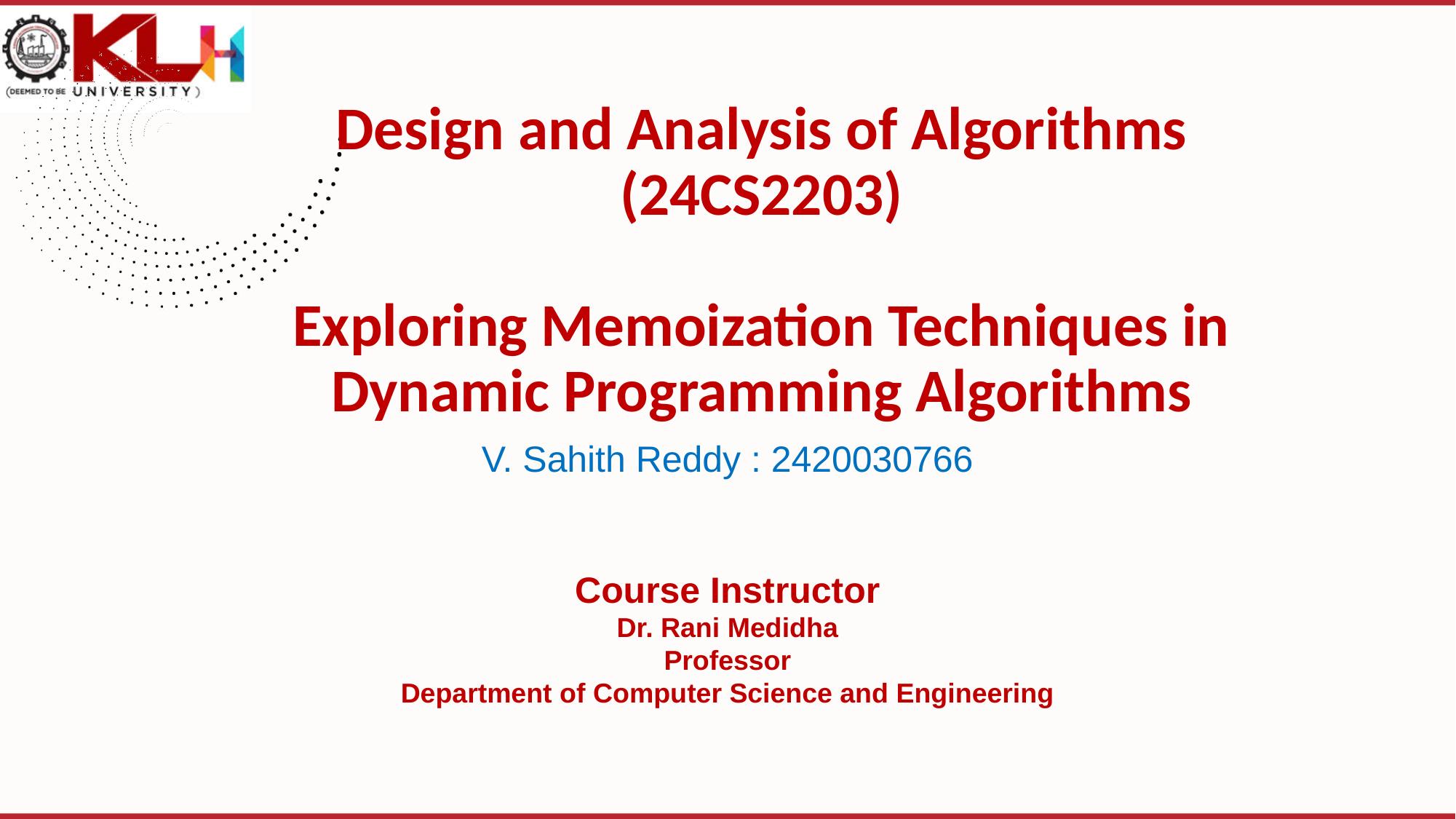

# Design and Analysis of Algorithms (24CS2203) Exploring Memoization Techniques in Dynamic Programming Algorithms
V. Sahith Reddy : 2420030766

Course Instructor
Dr. Rani Medidha
Professor
Department of Computer Science and Engineering